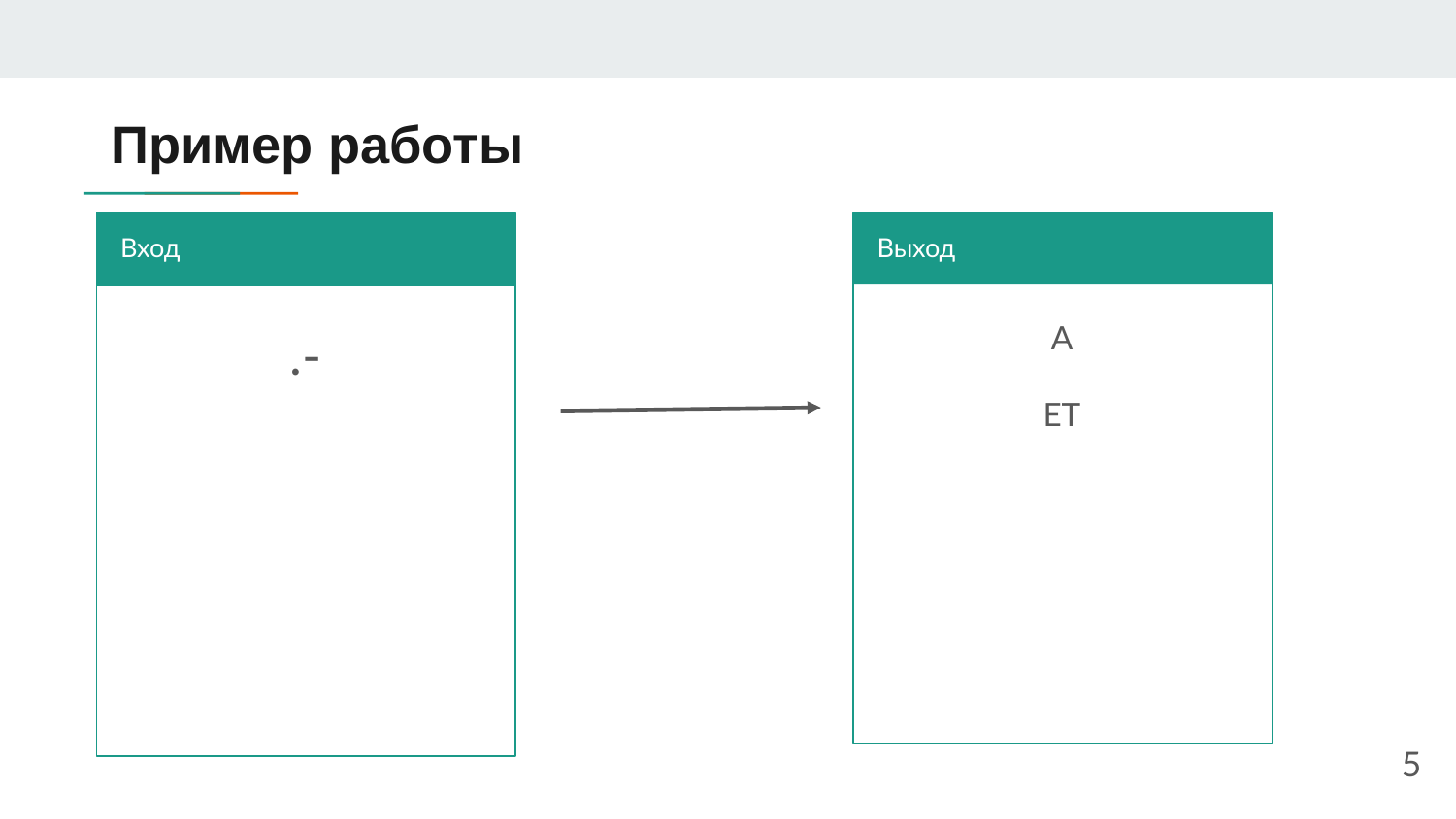

# Пример работы

Вход
Выход

А
ET
.-
5